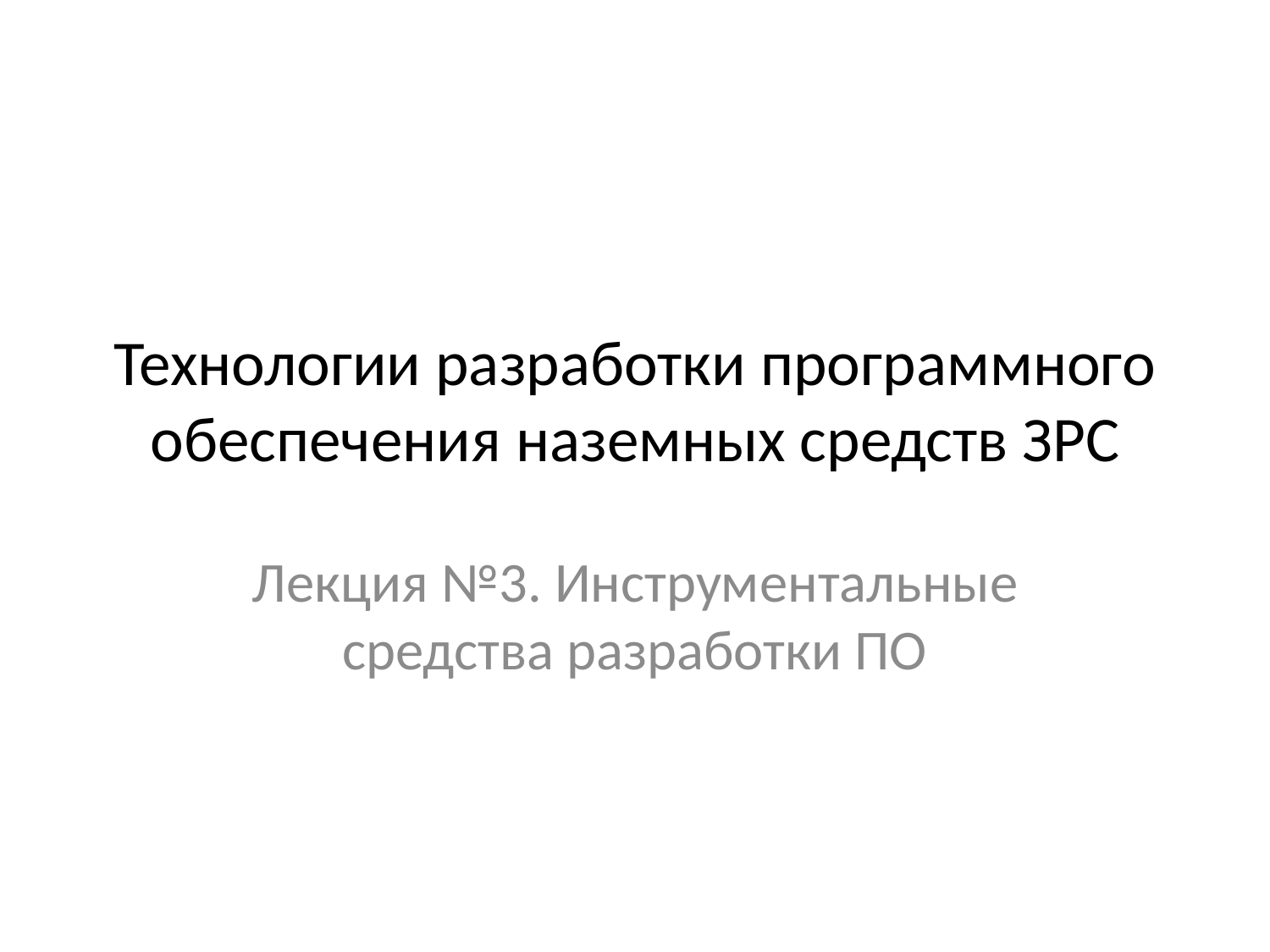

# Технологии разработки программного обеспечения наземных средств ЗРС
Лекция №3. Инструментальные средства разработки ПО